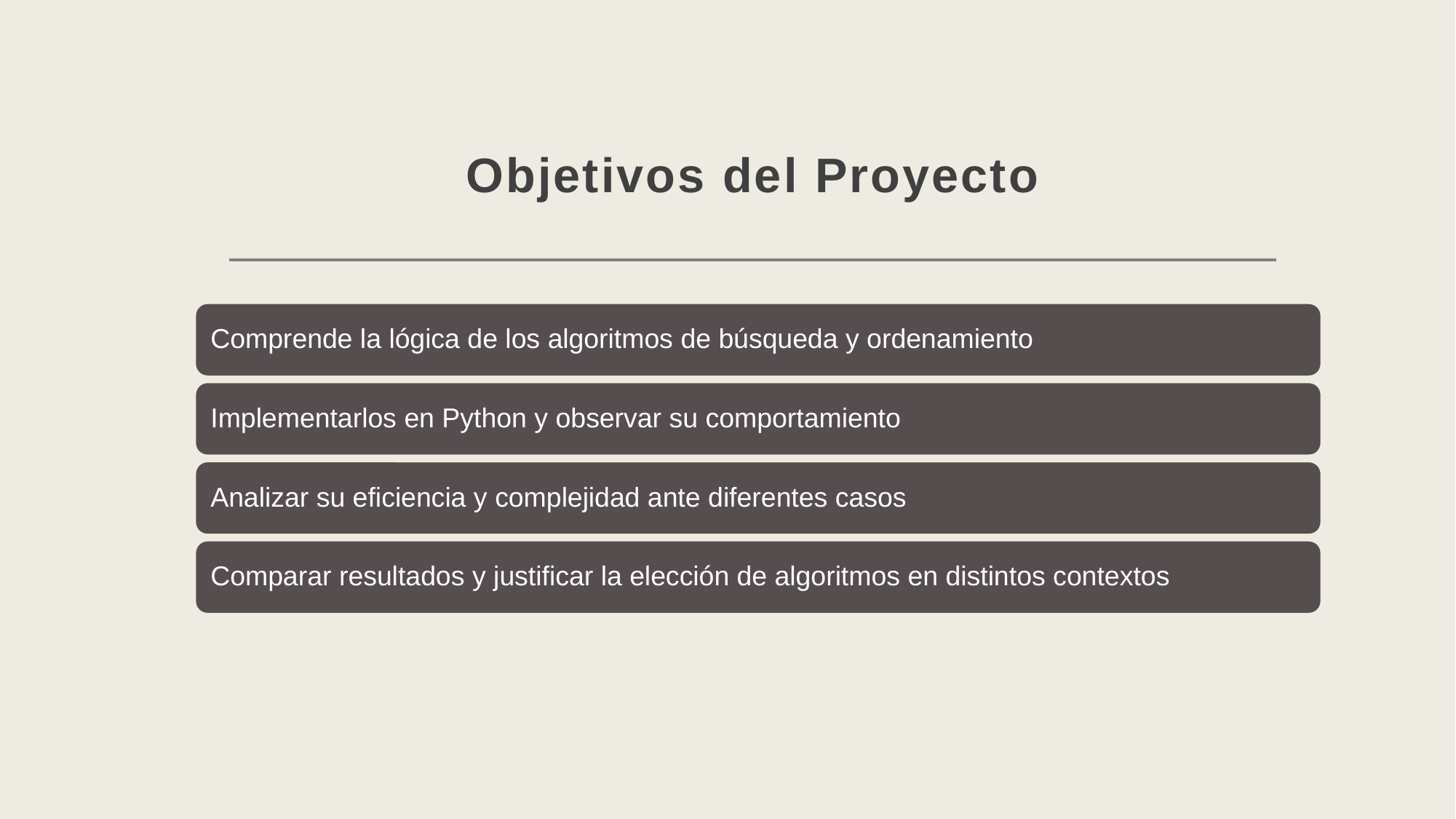

# Objetivos del Proyecto
Comprende la lógica de los algoritmos de búsqueda y ordenamiento
Implementarlos en Python y observar su comportamiento
Analizar su eficiencia y complejidad ante diferentes casos
Comparar resultados y justificar la elección de algoritmos en distintos contextos